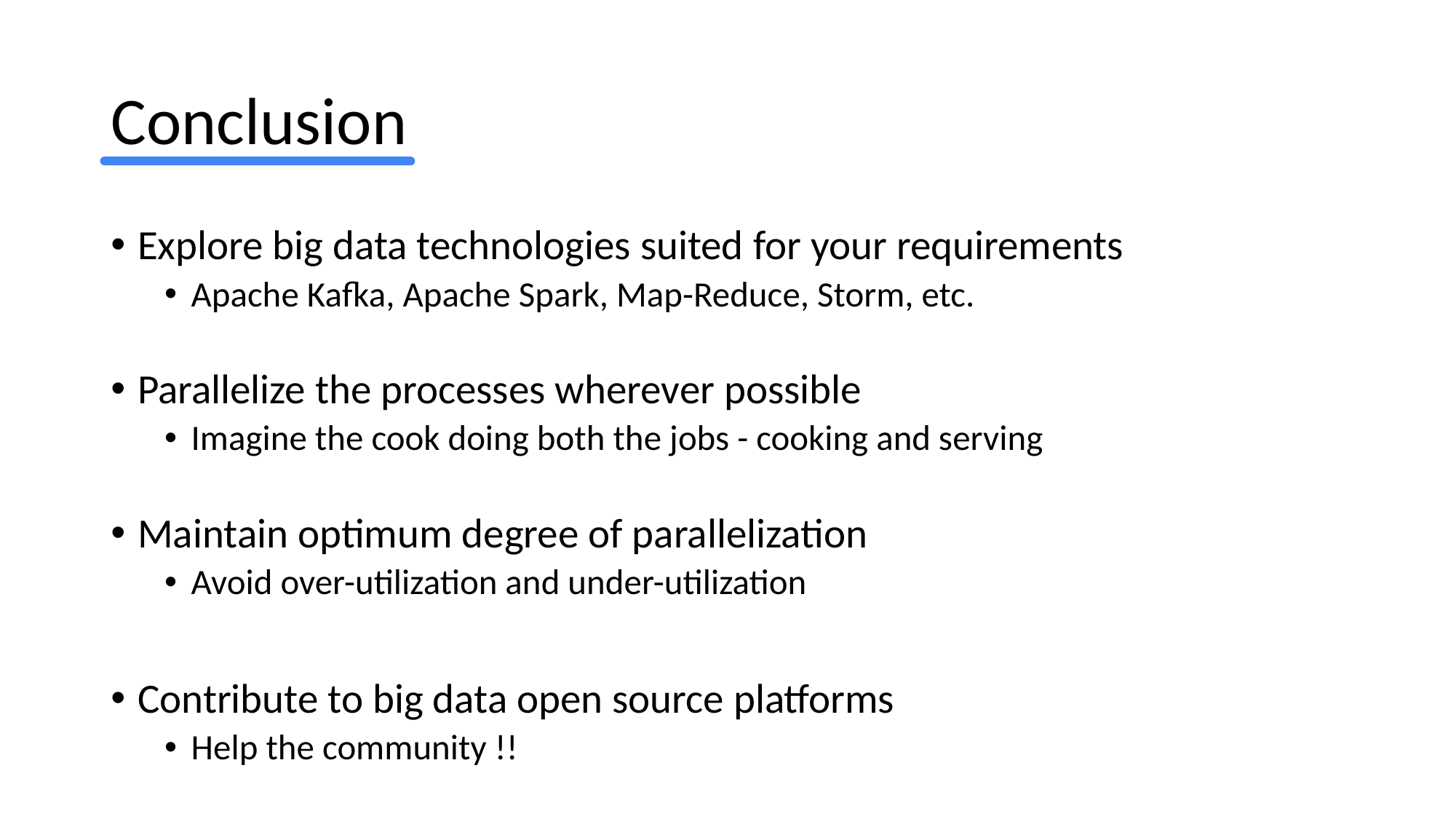

# Conclusion

Explore big data technologies suited for your requirements
Apache Kafka, Apache Spark, Map-Reduce, Storm, etc.
Parallelize the processes wherever possible
Imagine the cook doing both the jobs - cooking and serving
Maintain optimum degree of parallelization
Avoid over-utilization and under-utilization

Contribute to big data open source platforms
Help the community !!